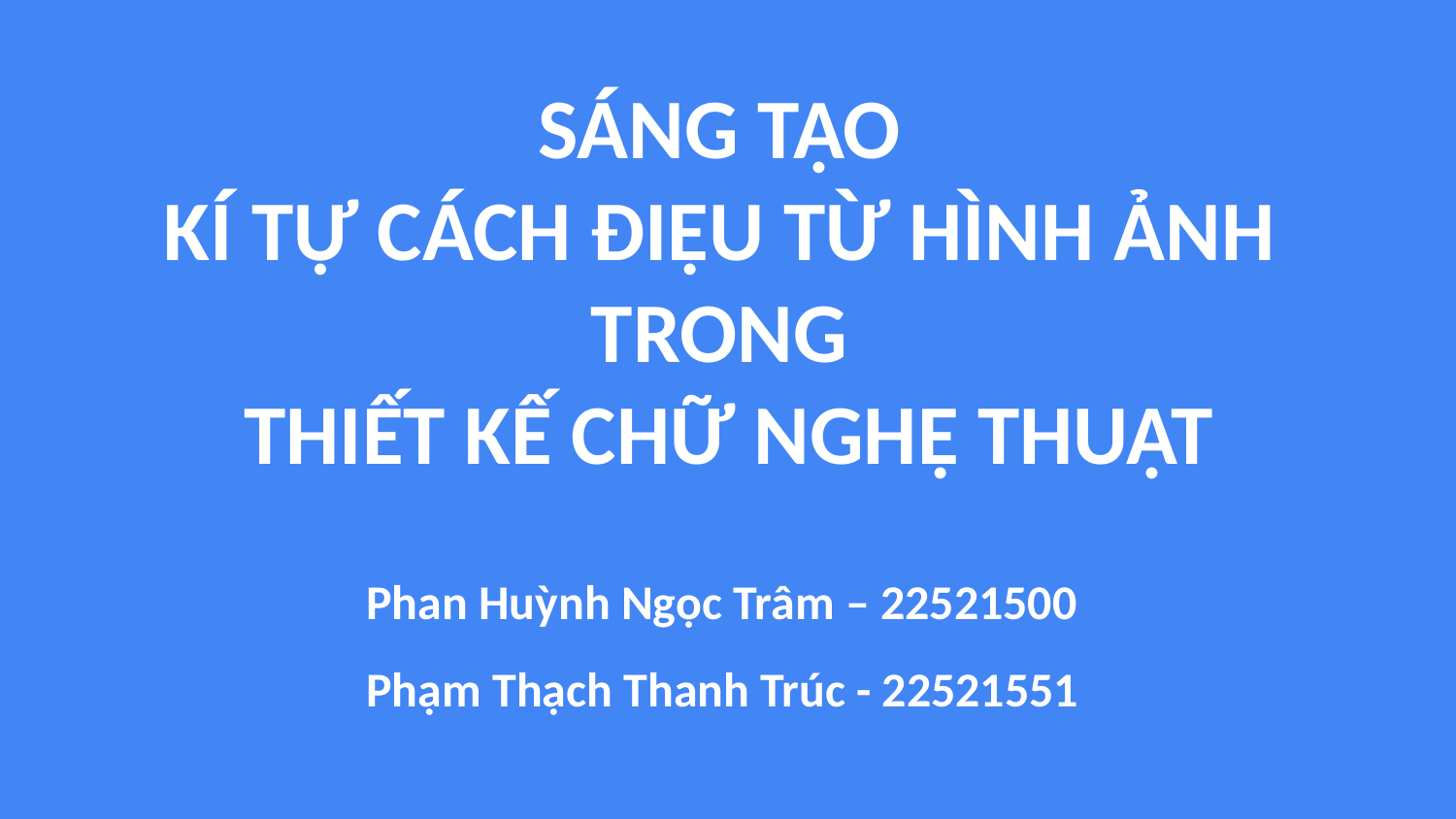

# SÁNG TẠO KÍ TỰ CÁCH ĐIỆU TỪ HÌNH ẢNH TRONG THIẾT KẾ CHỮ NGHỆ THUẬT
Phan Huỳnh Ngọc Trâm – 22521500
Phạm Thạch Thanh Trúc - 22521551